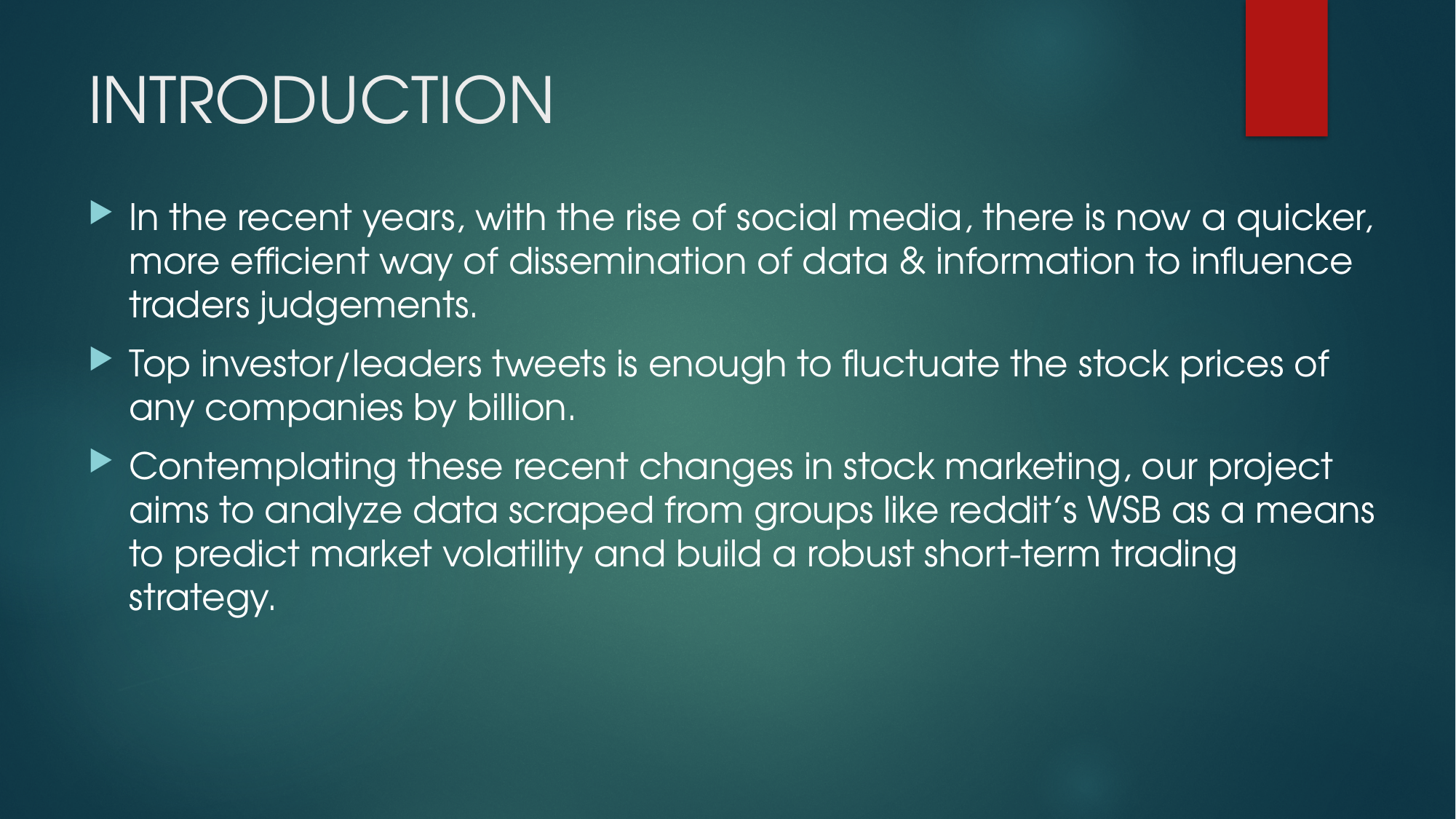

# INTRODUCTION
In the recent years, with the rise of social media, there is now a quicker, more efficient way of dissemination of data & information to influence traders judgements.
Top investor/leaders tweets is enough to fluctuate the stock prices of any companies by billion.
Contemplating these recent changes in stock marketing, our project aims to analyze data scraped from groups like reddit’s WSB as a means to predict market volatility and build a robust short-term trading strategy.